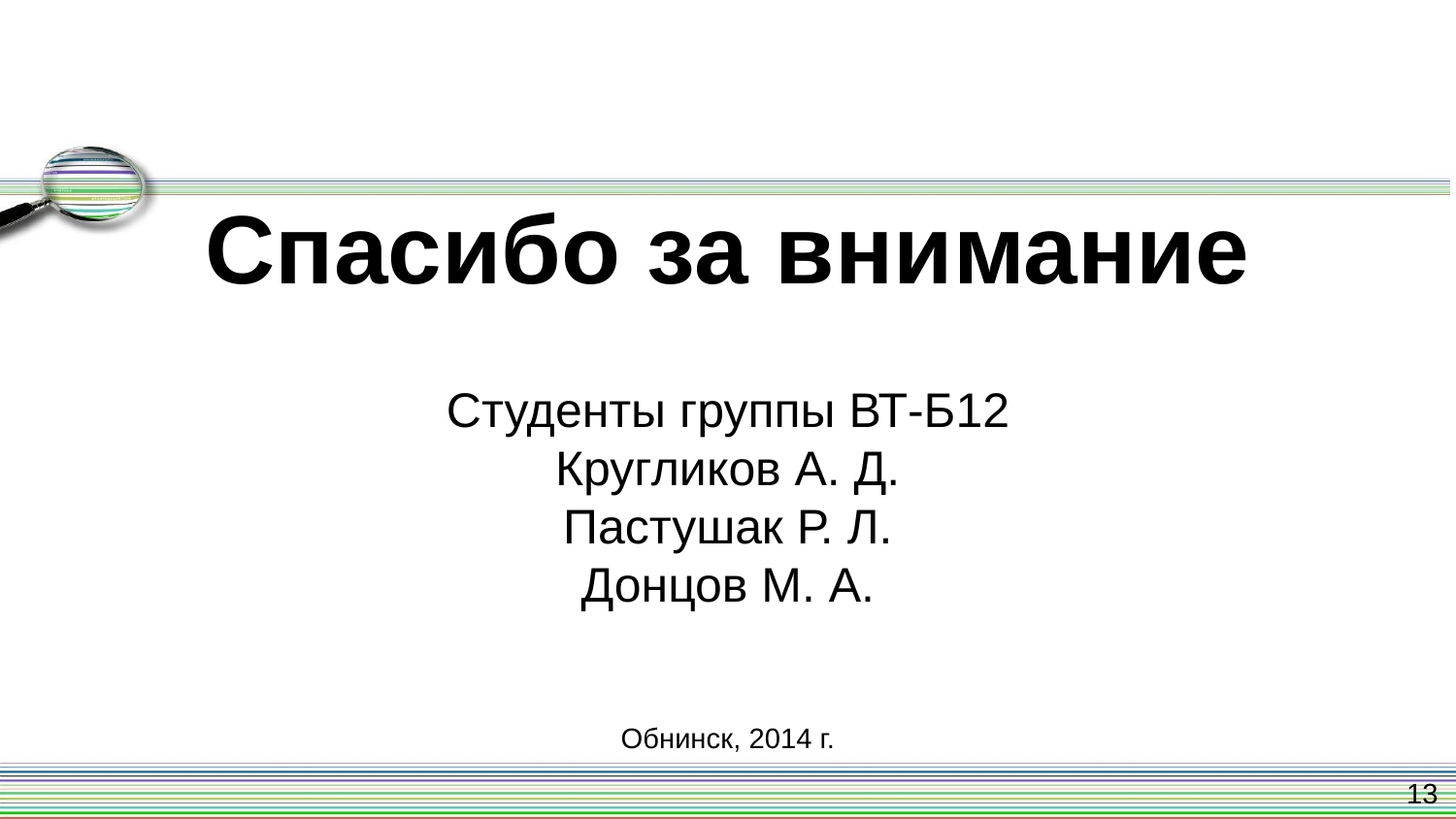

# Спасибо за внимание
Студенты группы ВТ-Б12
Кругликов А. Д.
Пастушак Р. Л.
Донцов М. А.

Обнинск, 2014 г.

13